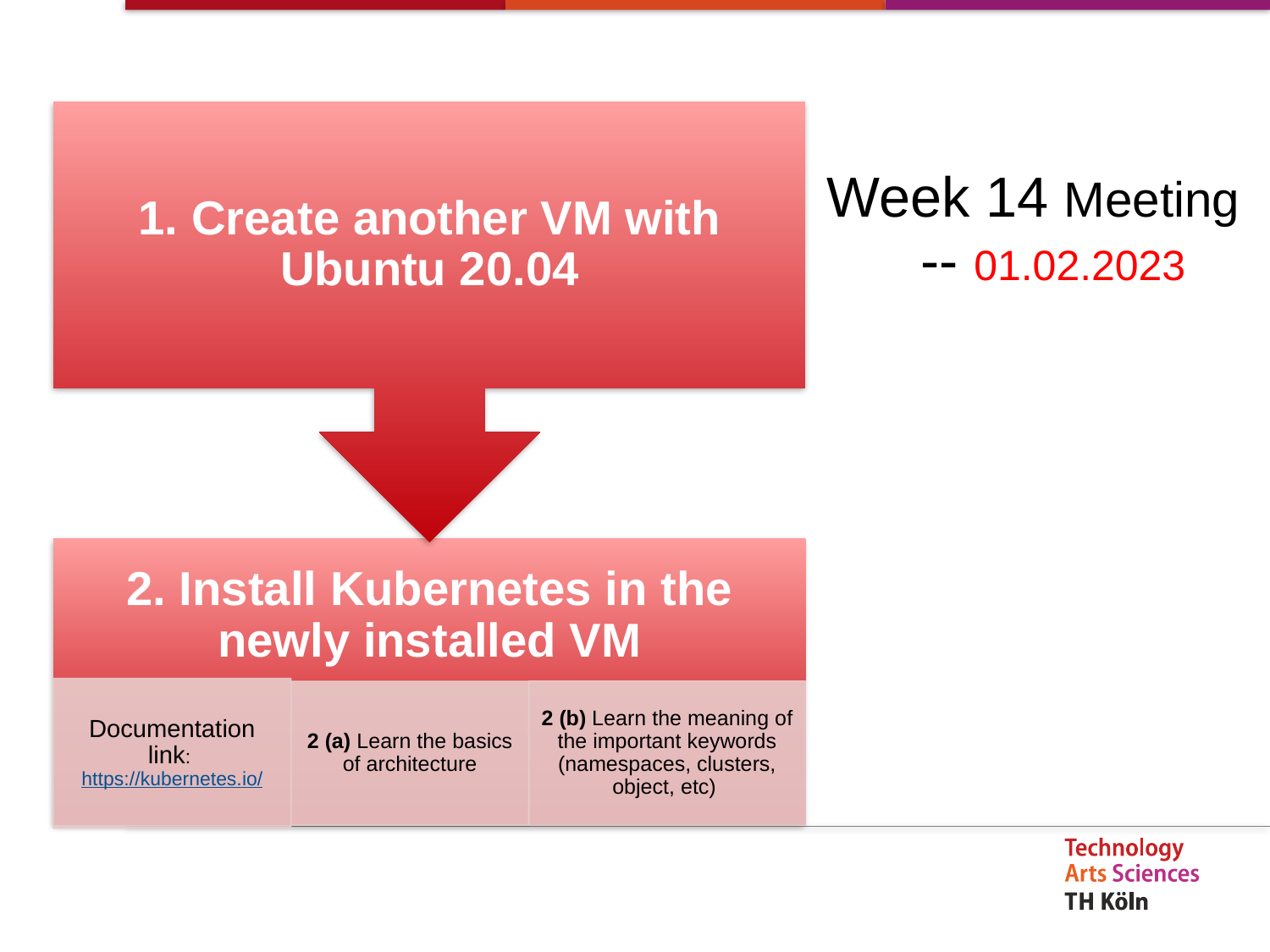

2. Install Kubernetes in the newly installed VM
Documentation link: https://kubernetes.io/
2 (a) Learn the basics of architecture
2 (b) Learn the meaning of the important keywords (namespaces, clusters, object, etc)
1. Create another VM with Ubuntu 20.04
Week 14 Meeting
      -- 01.02.2023